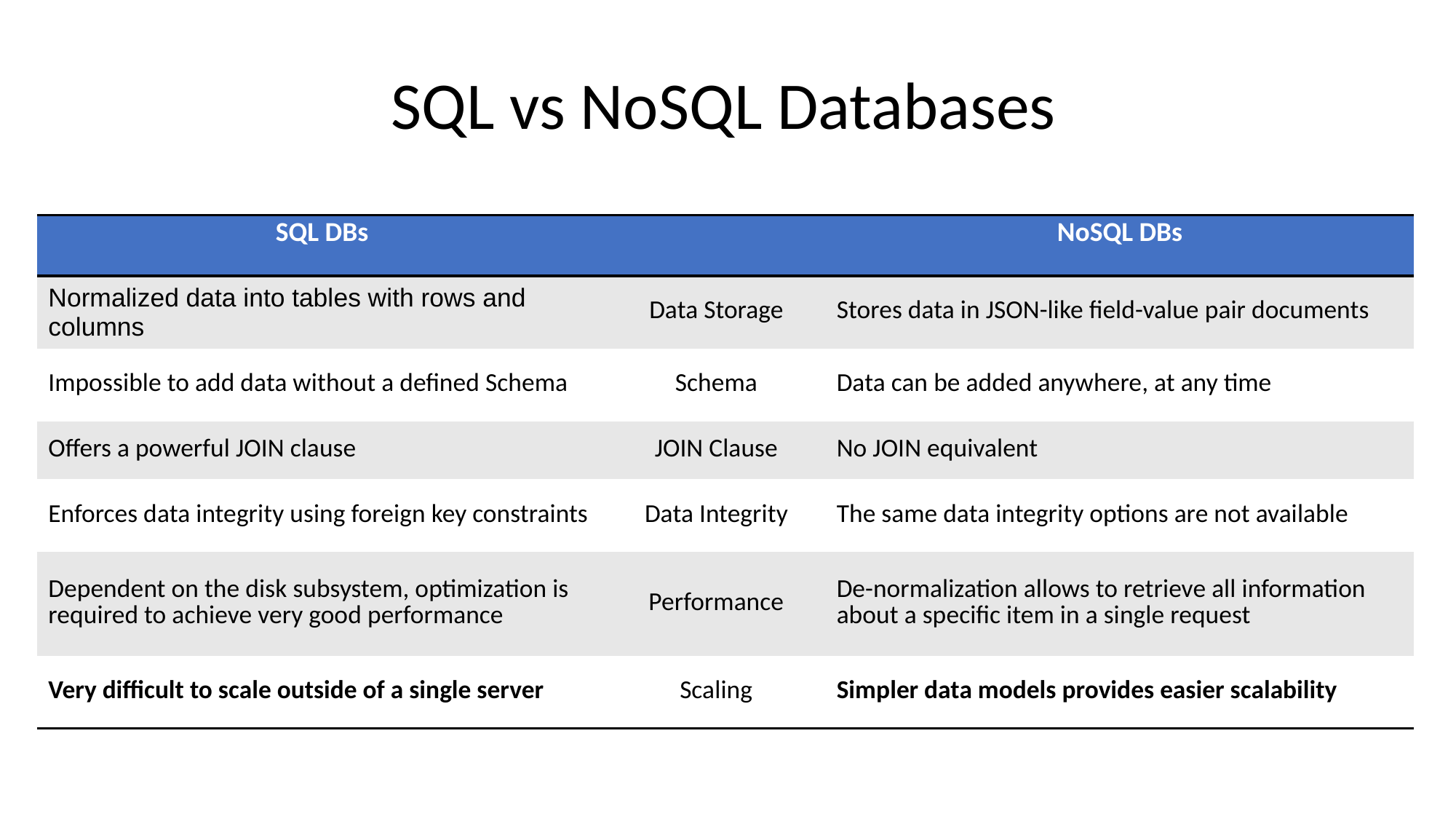

SQL vs NoSQL Databases
| SQL DBs |  | NoSQL DBs |
| --- | --- | --- |
| Normalized data into tables with rows and columns | Data Storage | Stores data in JSON-like field-value pair documents |
| Impossible to add data without a defined Schema | Schema | Data can be added anywhere, at any time |
| Offers a powerful JOIN clause | JOIN Clause | No JOIN equivalent |
| Enforces data integrity using foreign key constraints | Data Integrity | The same data integrity options are not available |
| Dependent on the disk subsystem, optimization is required to achieve very good performance | Performance | De-normalization allows to retrieve all information about a specific item in a single request |
| Very difficult to scale outside of a single server | Scaling | Simpler data models provides easier scalability |